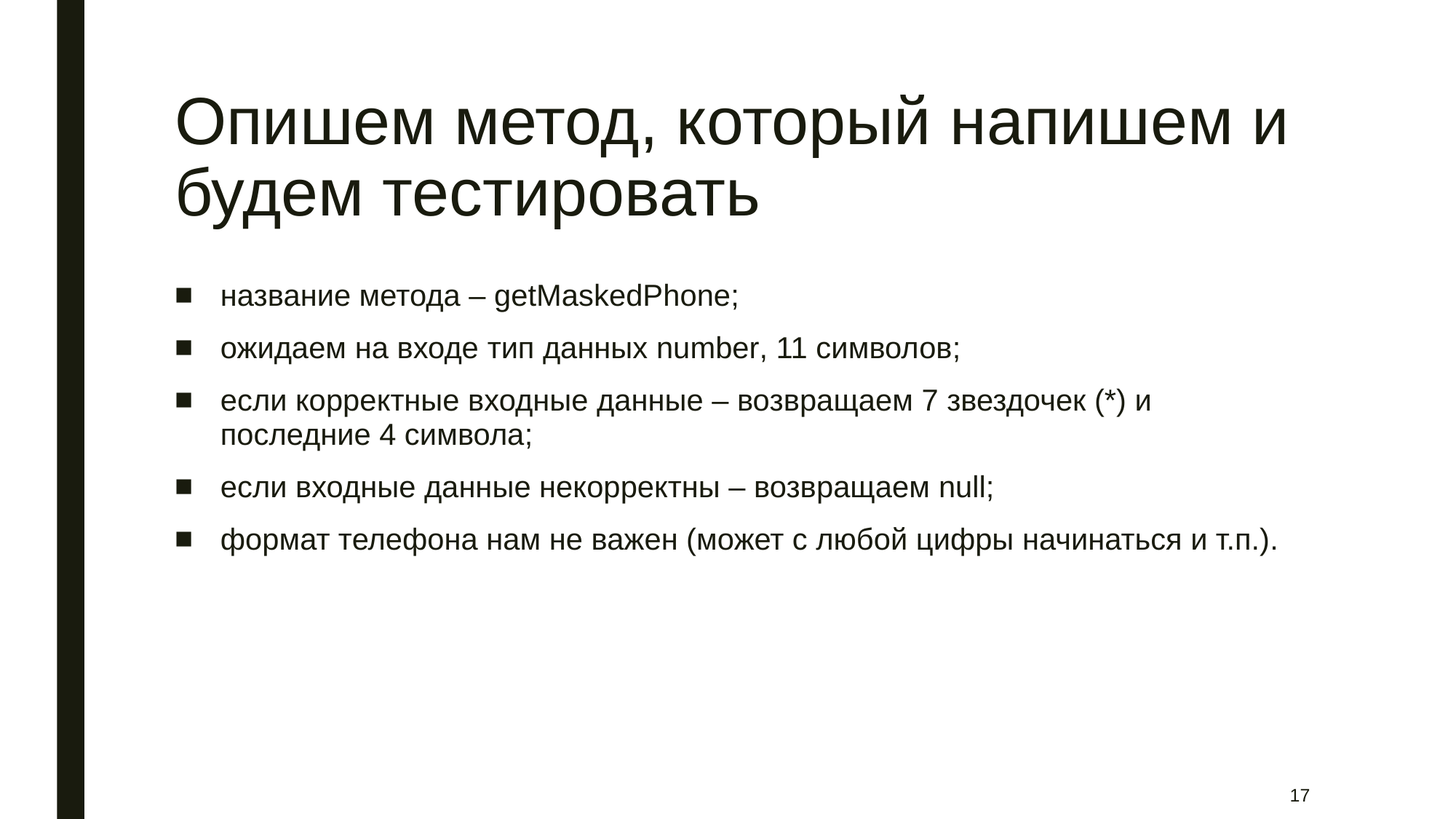

# Опишем метод, который напишем и будем тестировать
название метода – getMaskedPhone;
ожидаем на входе тип данных number, 11 символов;
если корректные входные данные – возвращаем 7 звездочек (*) и последние 4 символа;
если входные данные некорректны – возвращаем null;
формат телефона нам не важен (может с любой цифры начинаться и т.п.).
17